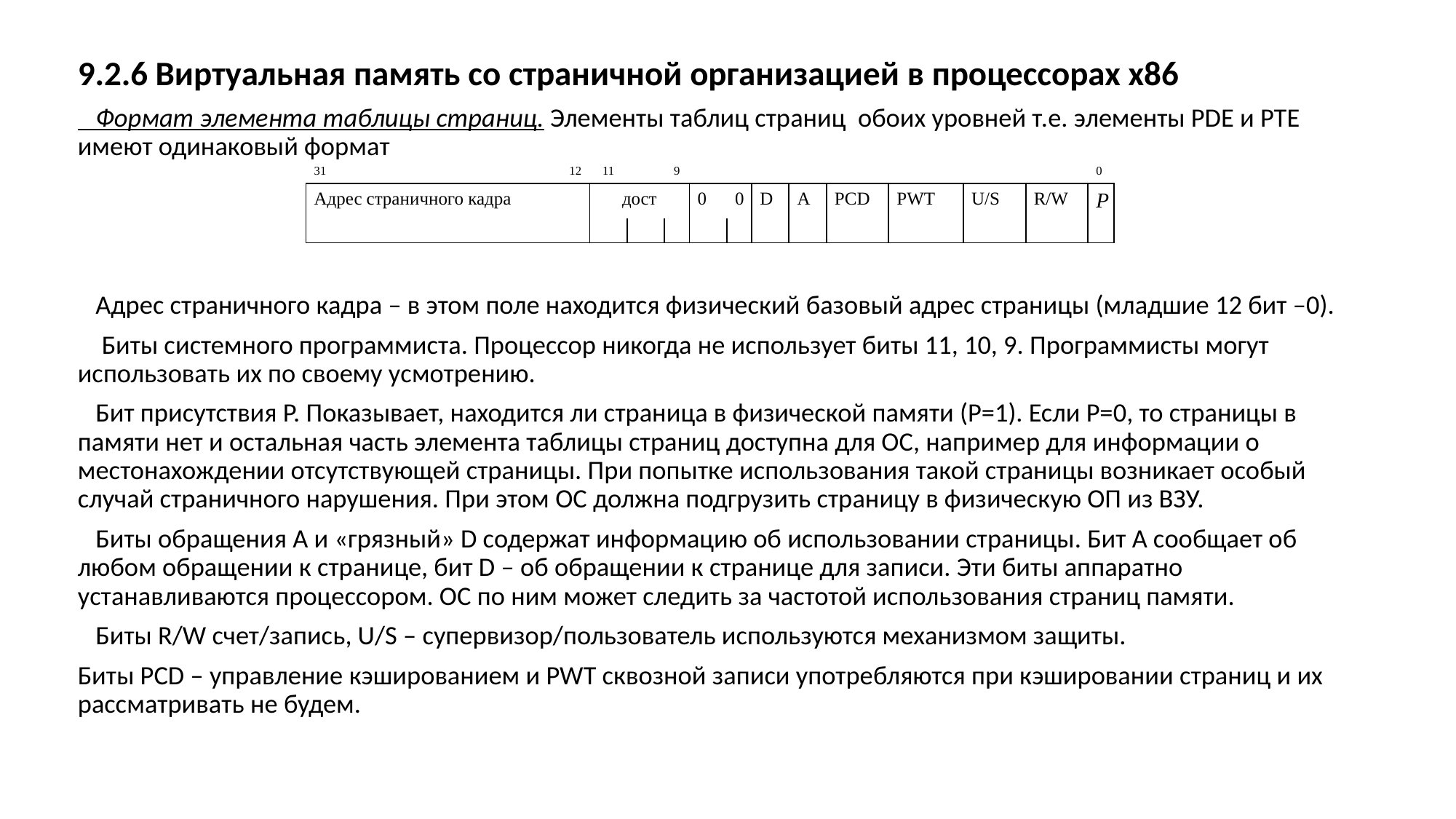

9.2.6 Виртуальная память со страничной организацией в процессорах х86
   Формат элемента таблицы страниц. Элементы таблиц страниц  обоих уровней т.е. элементы PDE и PTE имеют одинаковый формат

   Адрес страничного кадра – в этом поле находится физический базовый адрес страницы (младшие 12 бит –0).
    Биты системного программиста. Процессор никогда не использует биты 11, 10, 9. Программисты могут использовать их по своему усмотрению.
   Бит присутствия P. Показывает, находится ли страница в физической памяти (P=1). Если P=0, то страницы в памяти нет и остальная часть элемента таблицы страниц доступна для ОС, например для информации о местонахождении отсутствующей страницы. При попытке использования такой страницы возникает особый случай страничного нарушения. При этом ОС должна подгрузить страницу в физическую ОП из ВЗУ.
   Биты обращения A и «грязный» D содержат информацию об использовании страницы. Бит A сообщает об любом обращении к странице, бит D – об обращении к странице для записи. Эти биты аппаратно устанавливаются процессором. ОС по ним может следить за частотой использования страниц памяти.
   Биты R/W счет/запись, U/S – супервизор/пользователь используются механизмом защиты.
Биты PCD – управление кэшированием и PWT сквозной записи употребляются при кэшировании страниц и их рассматривать не будем.
| 31 | 12 | 11 |  | 9 |  |  |  |  |  |  |  |  | 0 |
| --- | --- | --- | --- | --- | --- | --- | --- | --- | --- | --- | --- | --- | --- |
| Адрес страничного кадра |  | дост |  |  | 0 | 0 | D | A | PCD | PWT | U/S | R/W | P |
|  |  |  |  |  |  |  |  |  |  |  |  |  |  |